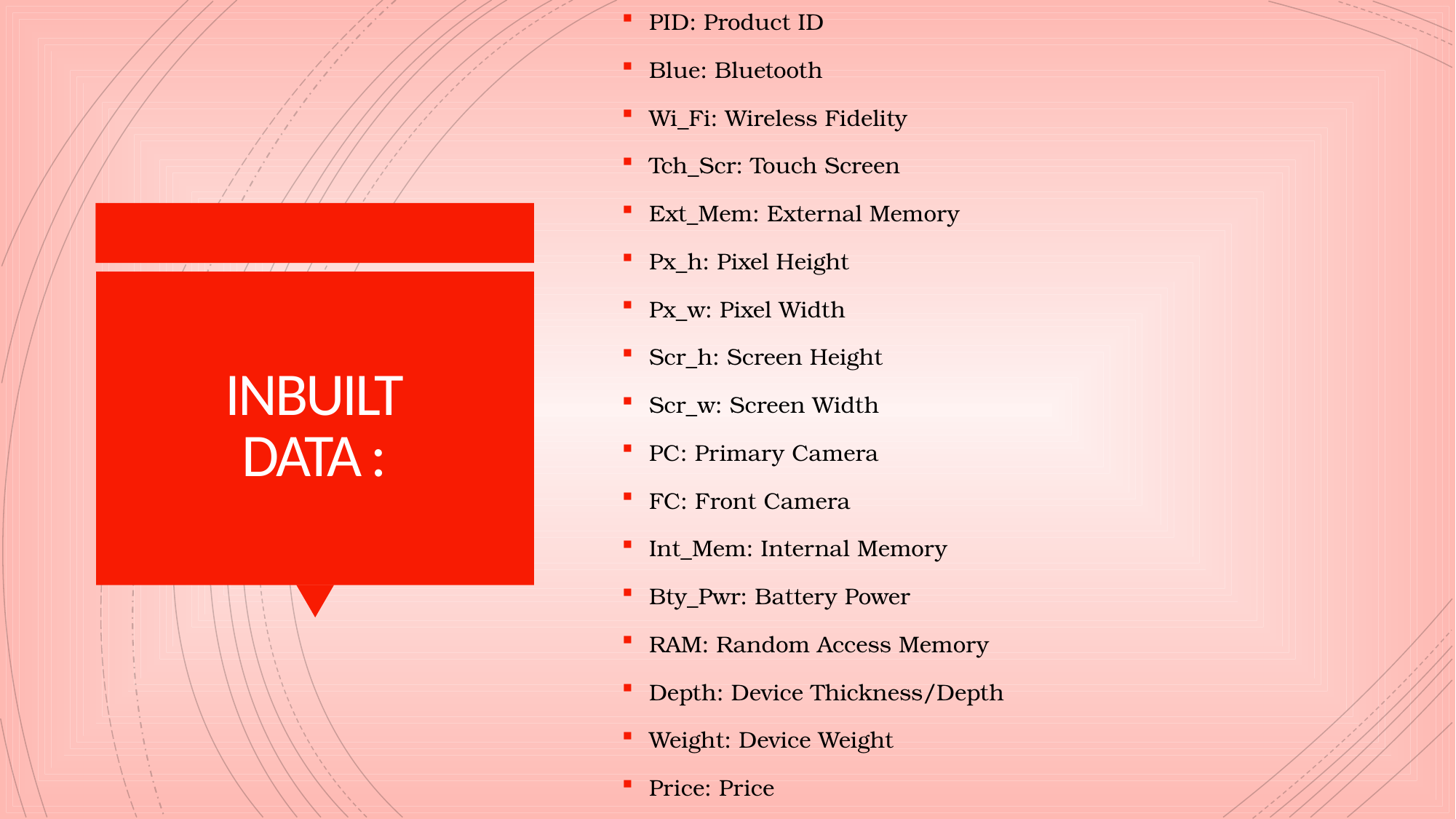

PID: Product ID
Blue: Bluetooth
Wi_Fi: Wireless Fidelity
Tch_Scr: Touch Screen
Ext_Mem: External Memory
Px_h: Pixel Height
Px_w: Pixel Width
Scr_h: Screen Height
Scr_w: Screen Width
PC: Primary Camera
FC: Front Camera
Int_Mem: Internal Memory
Bty_Pwr: Battery Power
RAM: Random Access Memory
Depth: Device Thickness/Depth
Weight: Device Weight
Price: Price

# INBUILT DATA :